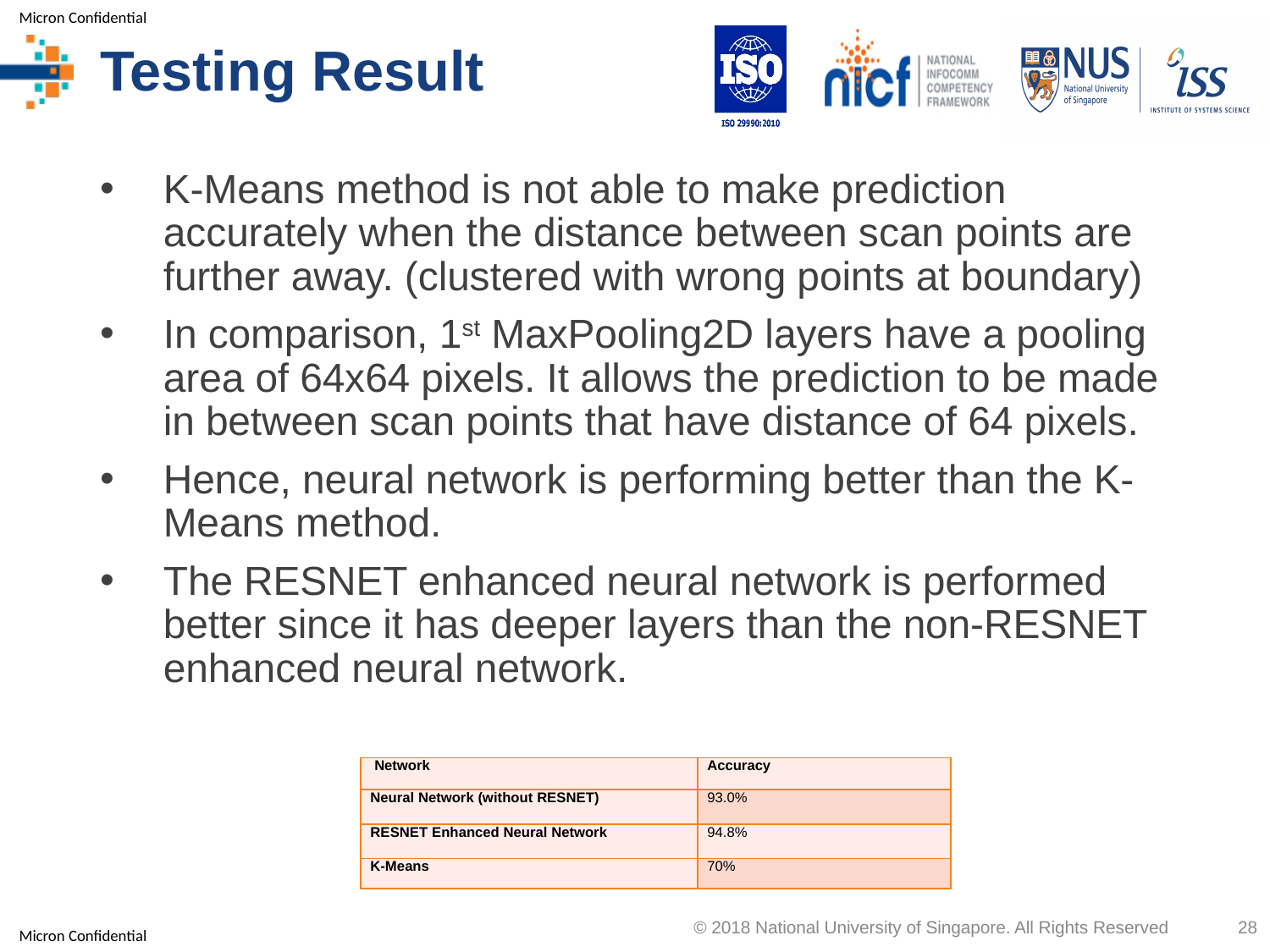

# Testing Result
K-Means method is not able to make prediction accurately when the distance between scan points are further away. (clustered with wrong points at boundary)
In comparison, 1st MaxPooling2D layers have a pooling area of 64x64 pixels. It allows the prediction to be made in between scan points that have distance of 64 pixels.
Hence, neural network is performing better than the K-Means method.
The RESNET enhanced neural network is performed better since it has deeper layers than the non-RESNET enhanced neural network.

| Network | Accuracy |
| --- | --- |
| Neural Network (without RESNET) | 93.0% |
| RESNET Enhanced Neural Network | 94.8% |
| K-Means | 70% |
© 2018 National University of Singapore. All Rights Reserved
28